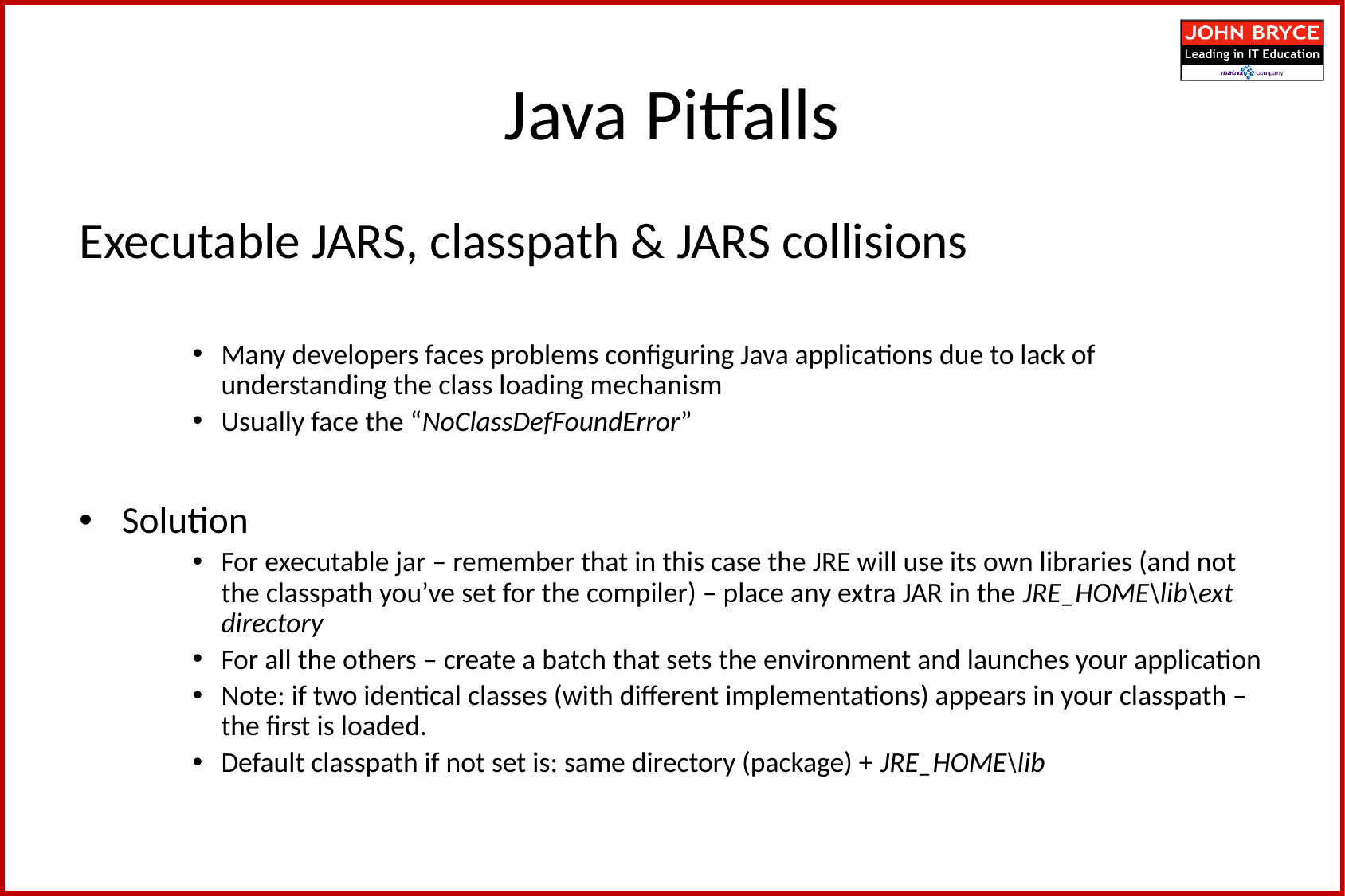

Java Pitfalls
Executable JARS, classpath & JARS collisions

Many developers faces problems configuring Java applications due to lack of understanding the class loading mechanism
Usually face the “NoClassDefFoundError”

Solution
For executable jar – remember that in this case the JRE will use its own libraries (and not the classpath you’ve set for the compiler) – place any extra JAR in the JRE_HOME\lib\ext directory
For all the others – create a batch that sets the environment and launches your application
Note: if two identical classes (with different implementations) appears in your classpath – the first is loaded.
Default classpath if not set is: same directory (package) + JRE_HOME\lib